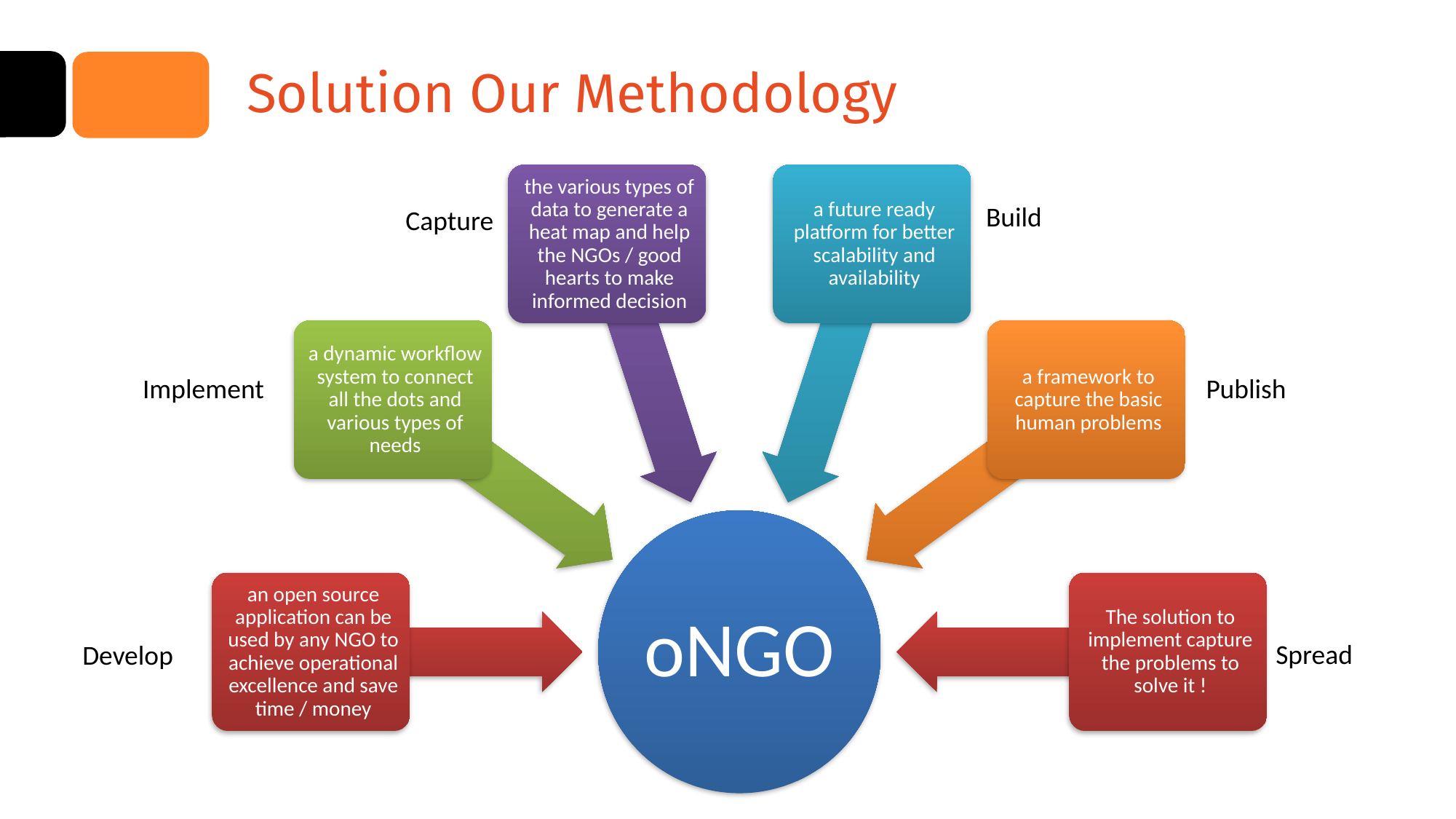

# Solution Our Methodology
oNGO
an open source application can be used by any NGO to achieve operational excellence and save time / money
a dynamic workflow system to connect all the dots and various types of needs
the various types of data to generate a heat map and help the NGOs / good hearts to make informed decision
a future ready platform for better scalability and availability
a framework to capture the basic human problems
The solution to implement capture the problems to solve it !
Build
Capture
Implement
Publish
Spread
Develop